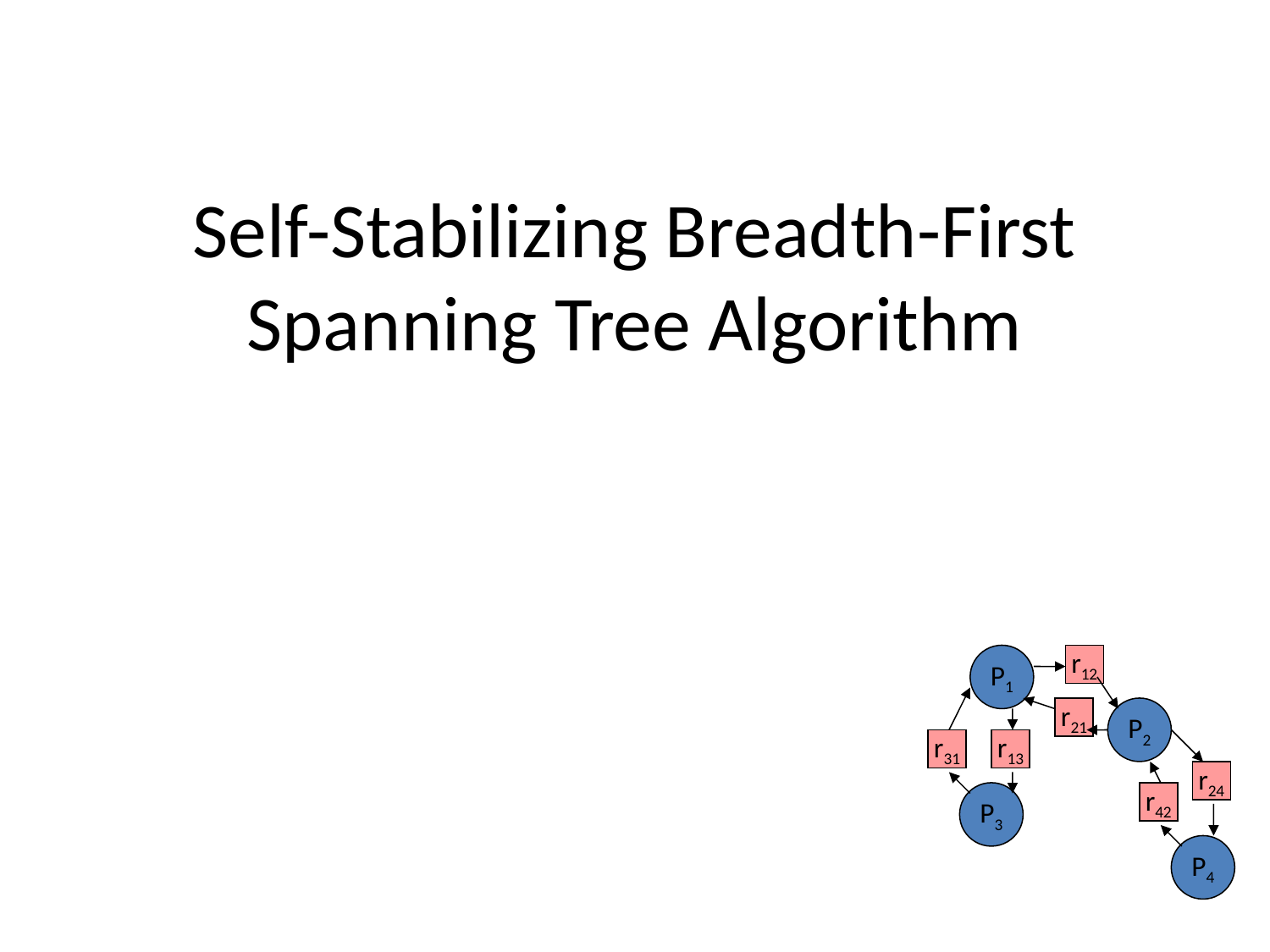

# Self-Stabilizing Breadth-First Spanning Tree Algorithm
P1
P2
P3
P4
r12
r21
r31
r13
r24
r42